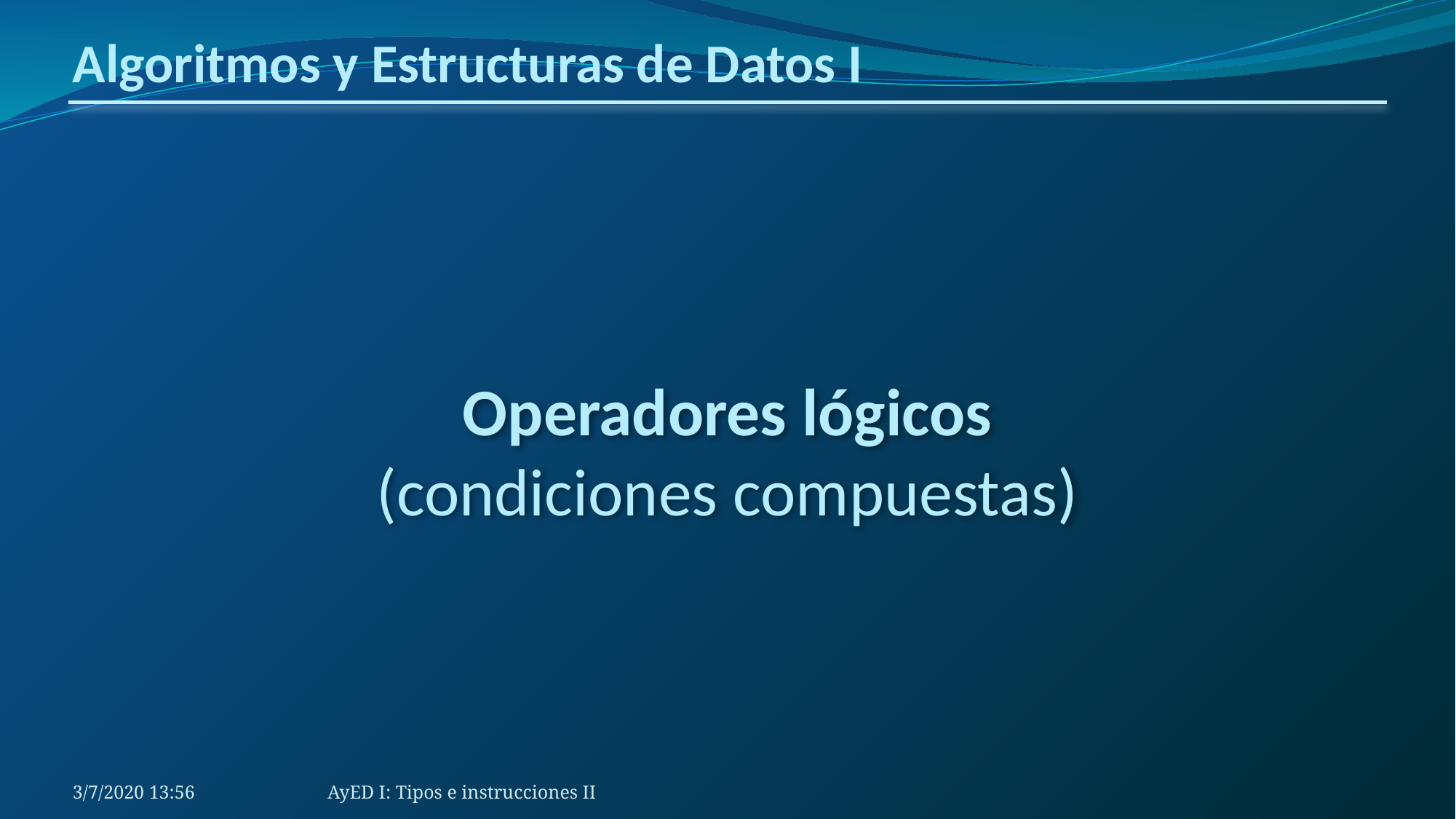

# Algoritmos y Estructuras de Datos I
Operadores lógicos
(condiciones compuestas)
3/7/2020 13:56
AyED I: Tipos e instrucciones II